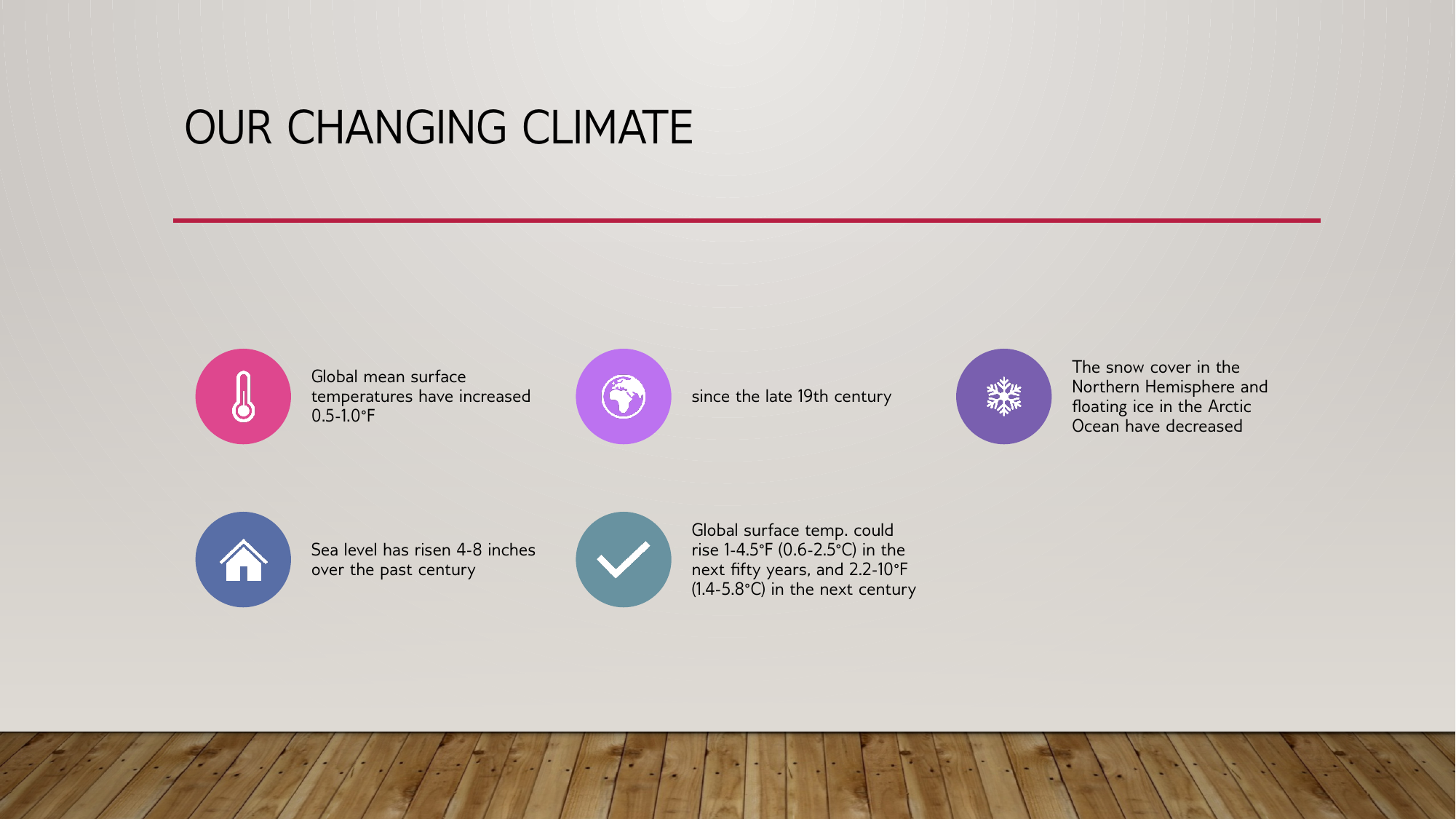

# Our Changing Climate
Global mean surface temperatures have increased 0.5-1.0°F
since the late 19th century
The snow cover in the Northern Hemisphere and floating ice in the Arctic Ocean have decreased
Sea level has risen 4-8 inches over the past century
Global surface temp. could rise 1-4.5°F (0.6-2.5°C) in the next fifty years, and 2.2-10°F (1.4-5.8°C) in the next century